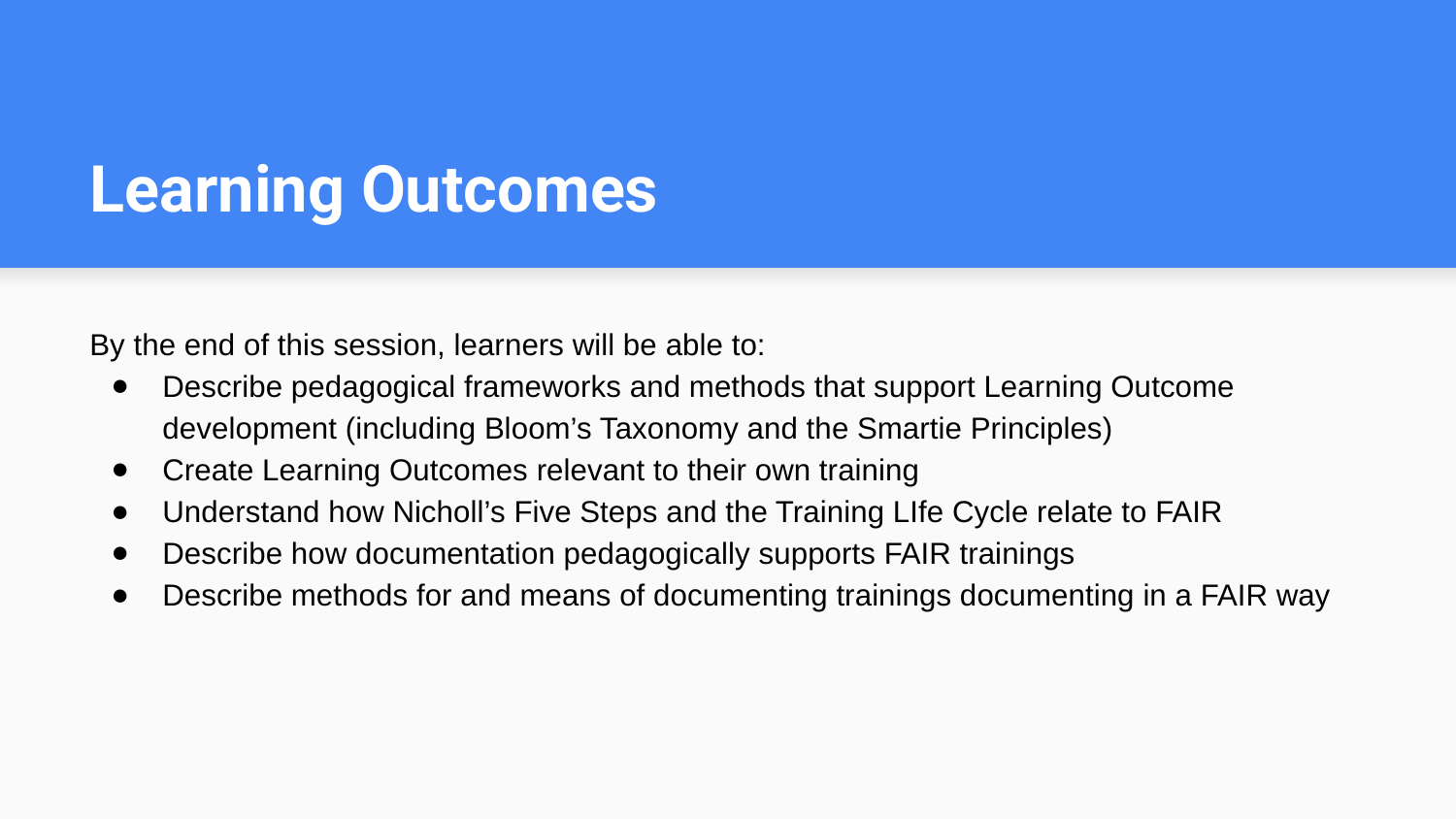

# Learning Outcomes
By the end of this session, learners will be able to:
Describe pedagogical frameworks and methods that support Learning Outcome development (including Bloom’s Taxonomy and the Smartie Principles)
Create Learning Outcomes relevant to their own training
Understand how Nicholl’s Five Steps and the Training LIfe Cycle relate to FAIR
Describe how documentation pedagogically supports FAIR trainings
Describe methods for and means of documenting trainings documenting in a FAIR way